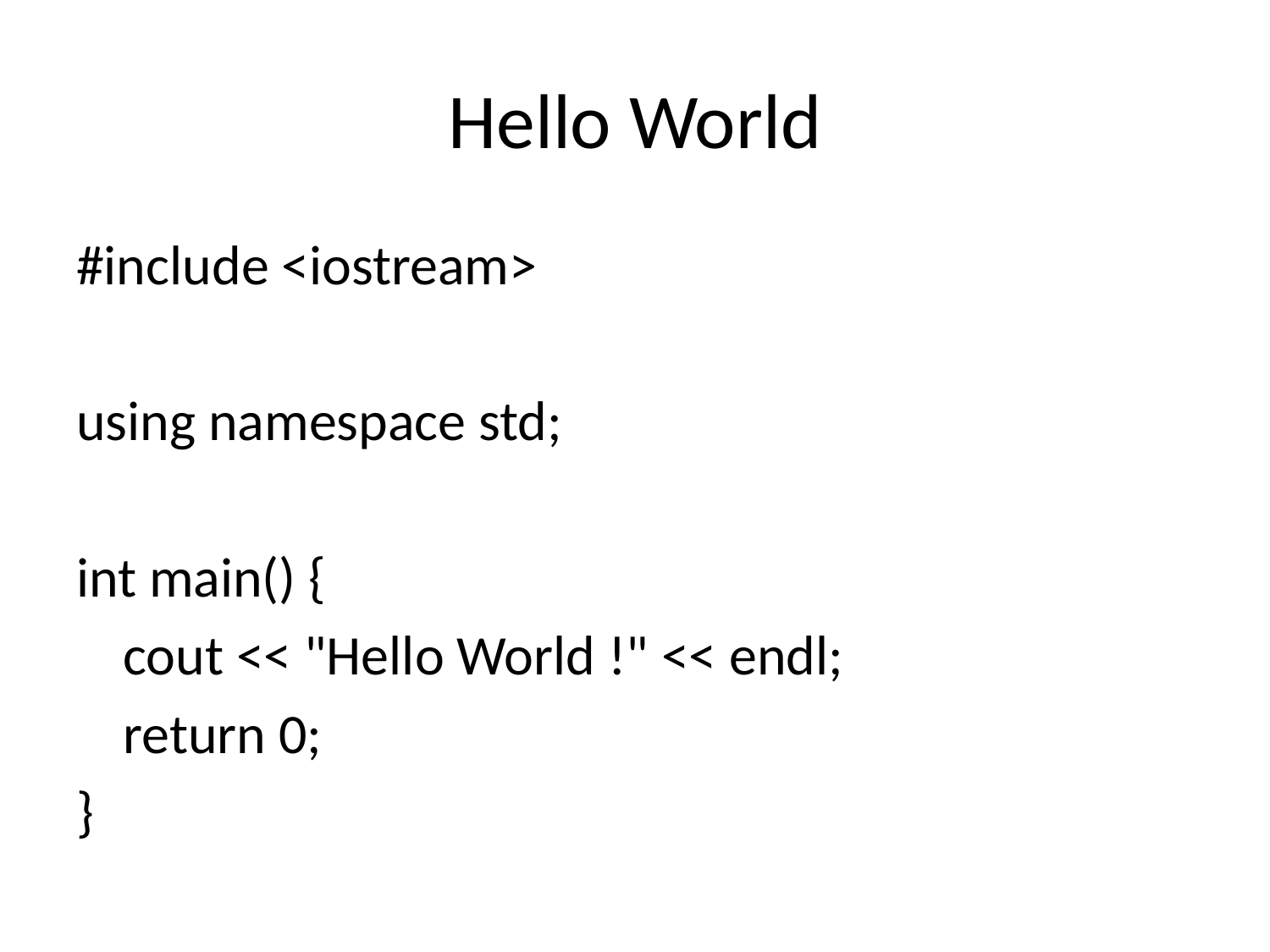

# Hello World
#include <iostream>

using namespace std;

int main() {
	cout << "Hello World !" << endl;
	return 0;
}